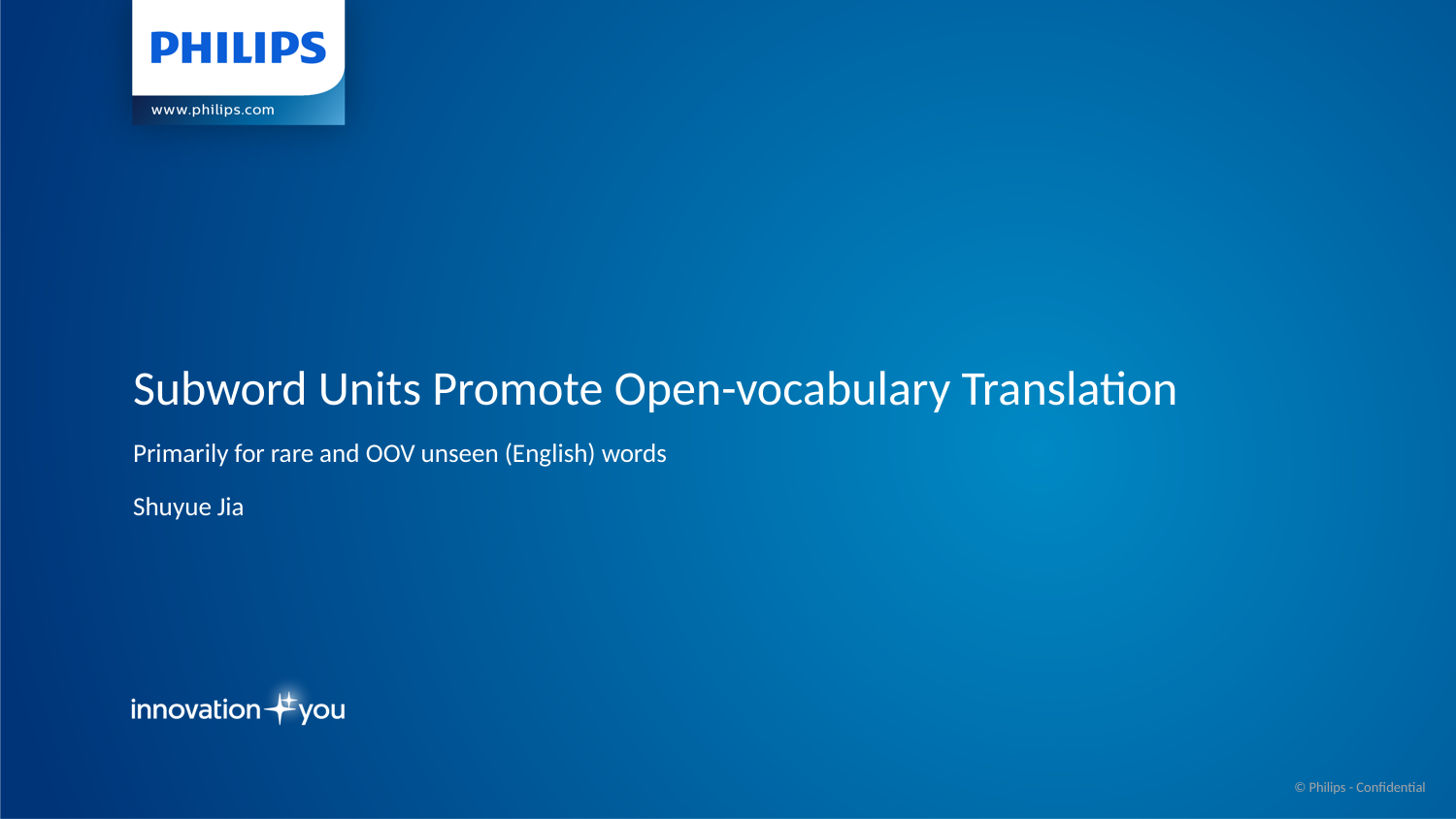

Subword Units Promote Open-vocabulary Translation
Primarily for rare and OOV unseen (English) words
Shuyue Jia